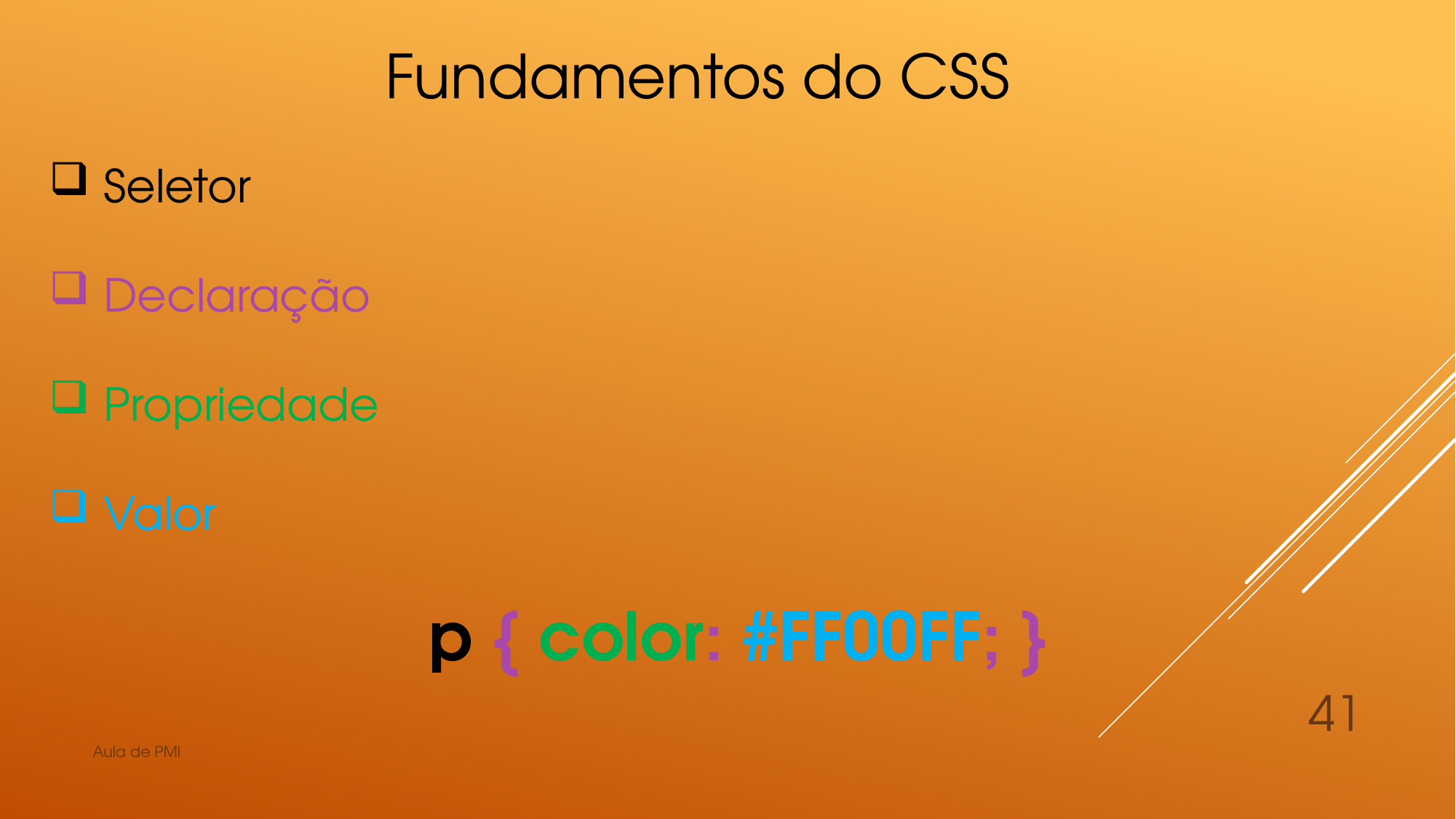

Fundamentos do CSS
Seletor

Declaração

Propriedade

Valor

p { color: #FF00FF; }

41
Aula de PMI